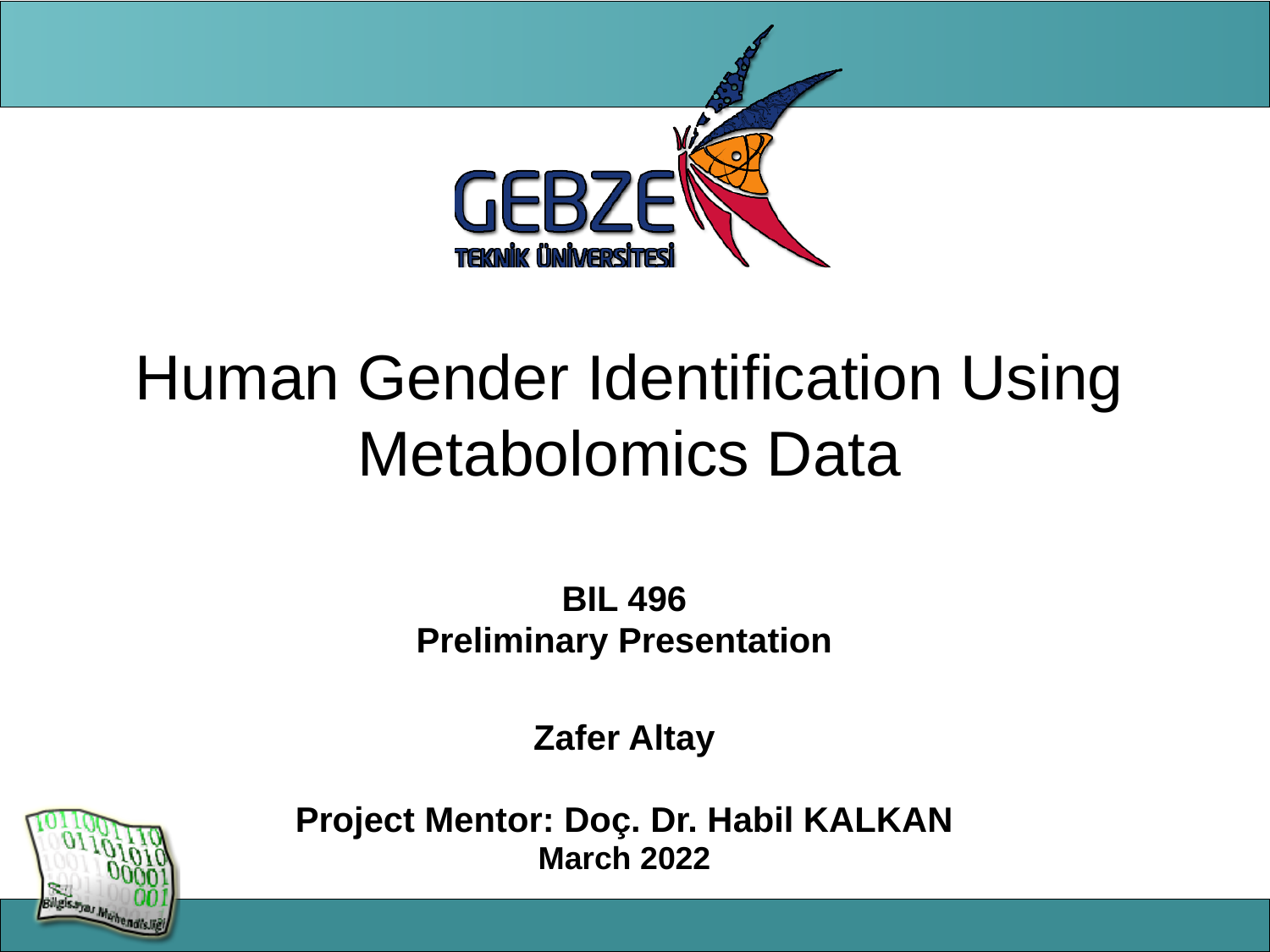

# Human Gender Identification Using Metabolomics Data

BIL 496
Preliminary Presentation

Zafer Altay

Project Mentor: Doç. Dr. Habil KALKAN
March 2022